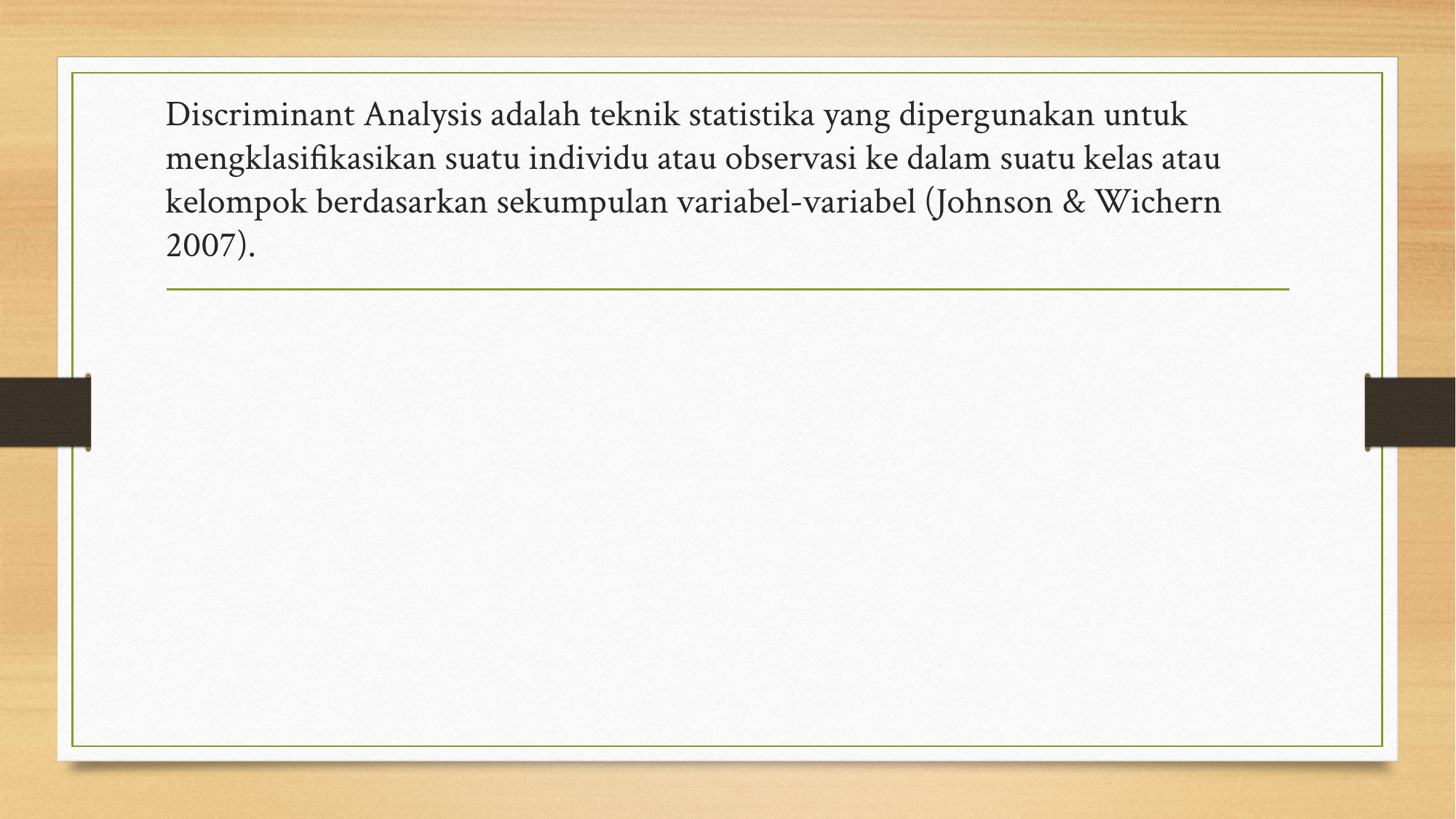

Discriminant Analysis adalah teknik statistika yang dipergunakan untuk mengklasifikasikan suatu individu atau observasi ke dalam suatu kelas atau kelompok berdasarkan sekumpulan variabel-variabel (Johnson & Wichern 2007).